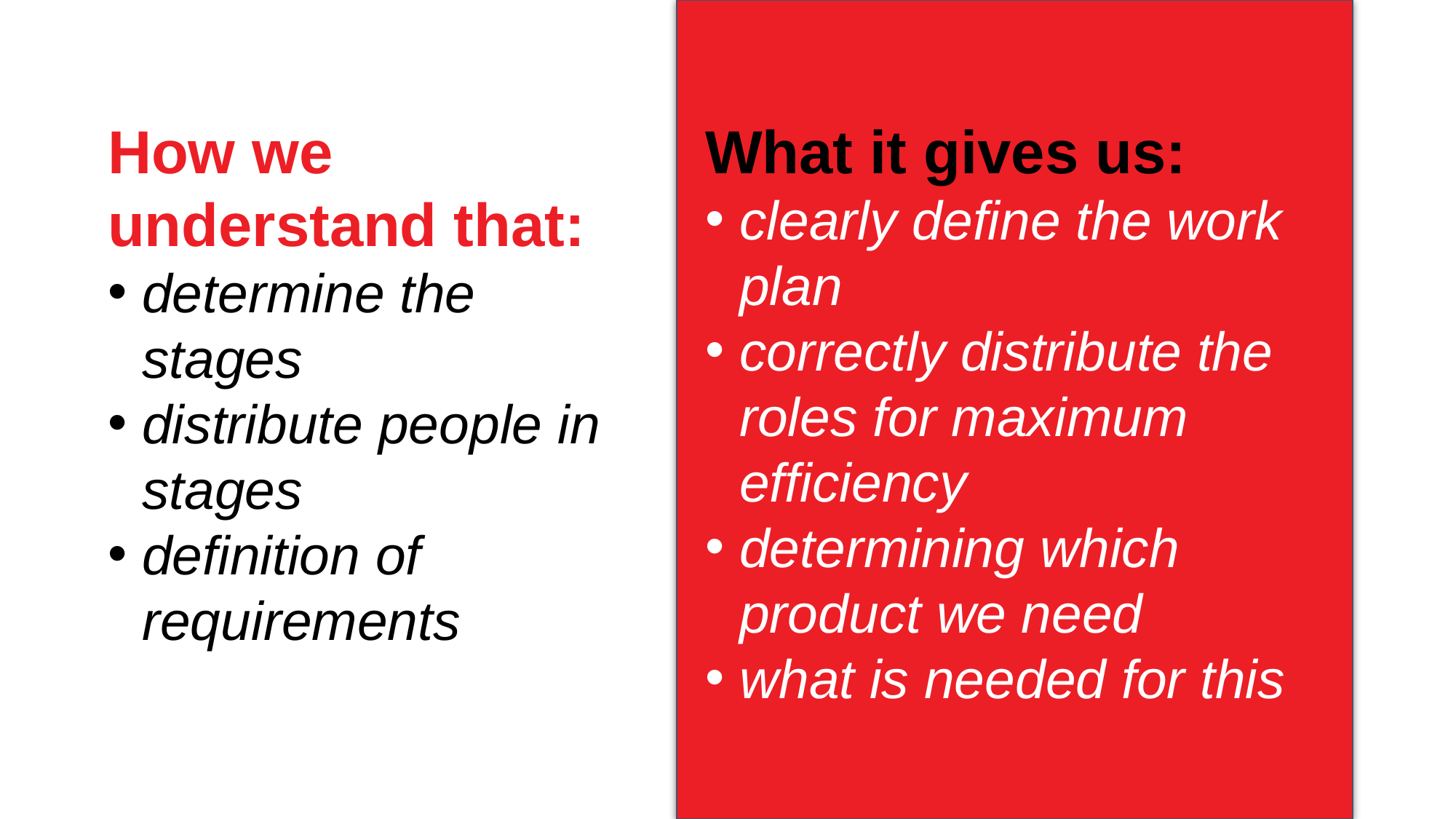

What it gives us:
clearly define the work plan
correctly distribute the roles for maximum efficiency
determining which product we need
what is needed for this
How we understand that:
determine the stages
distribute people in stages
definition of requirements